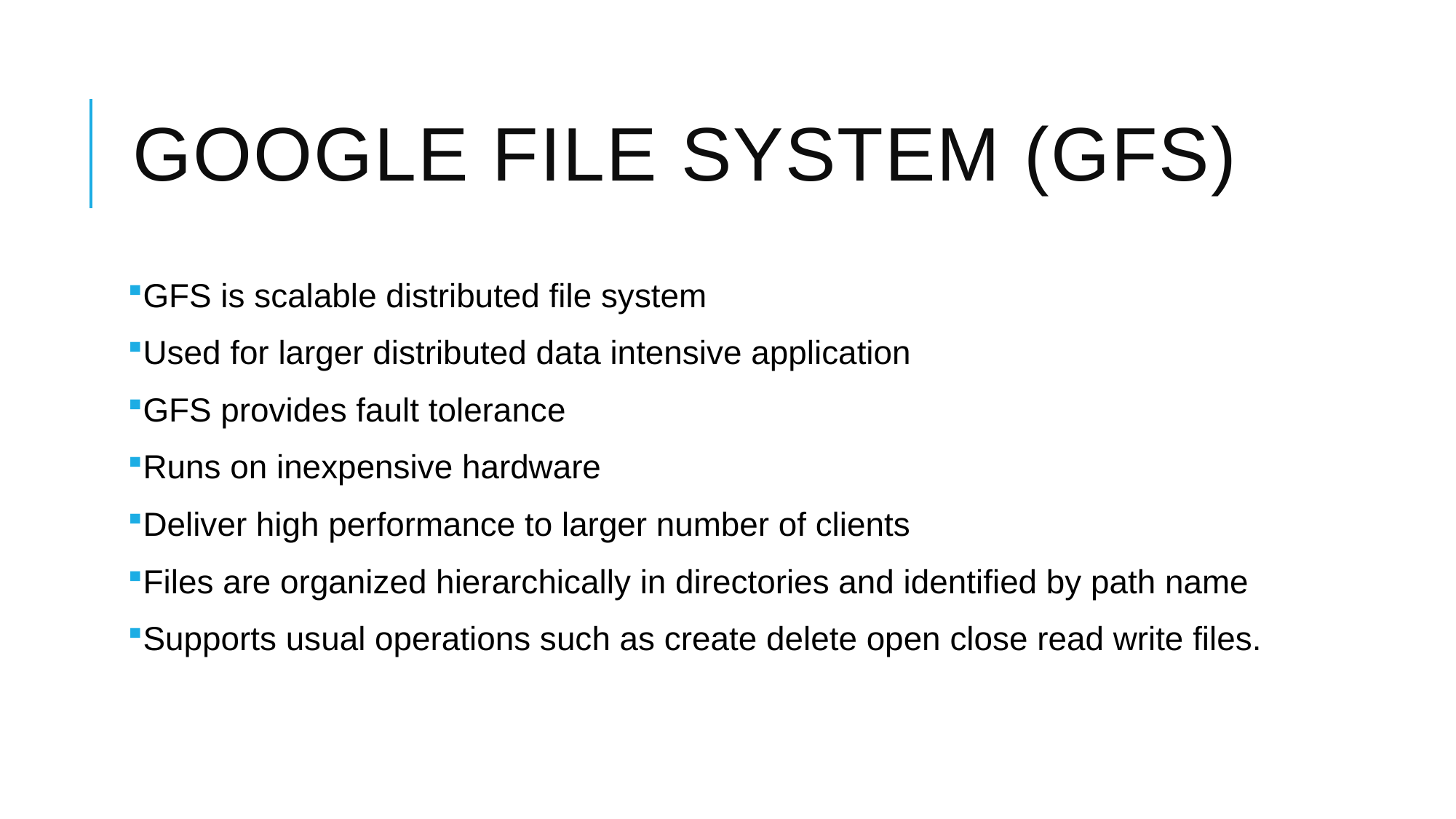

# Google FILE SYSTEM (GFS)
GFS is scalable distributed file system
Used for larger distributed data intensive application
GFS provides fault tolerance
Runs on inexpensive hardware
Deliver high performance to larger number of clients
Files are organized hierarchically in directories and identified by path name
Supports usual operations such as create delete open close read write files.